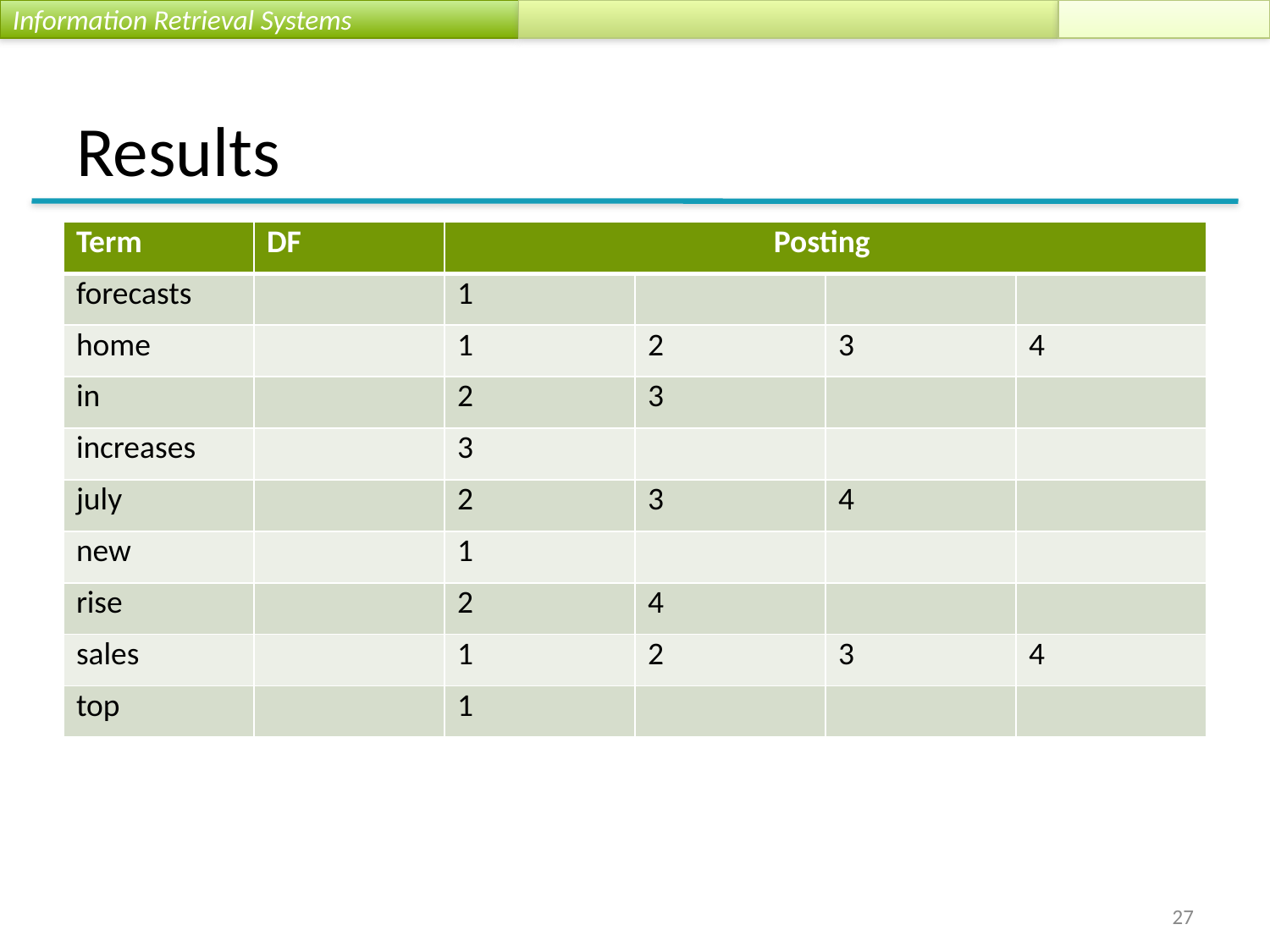

# Results
| Term | DF | Posting |  |  |  |
| --- | --- | --- | --- | --- | --- |
| forecasts |  | 1 |  |  |  |
| home |  | 1 | 2 | 3 | 4 |
| in |  | 2 | 3 |  |  |
| increases |  | 3 |  |  |  |
| july |  | 2 | 3 | 4 |  |
| new |  | 1 |  |  |  |
| rise |  | 2 | 4 |  |  |
| sales |  | 1 | 2 | 3 | 4 |
| top |  | 1 |  |  |  |
27